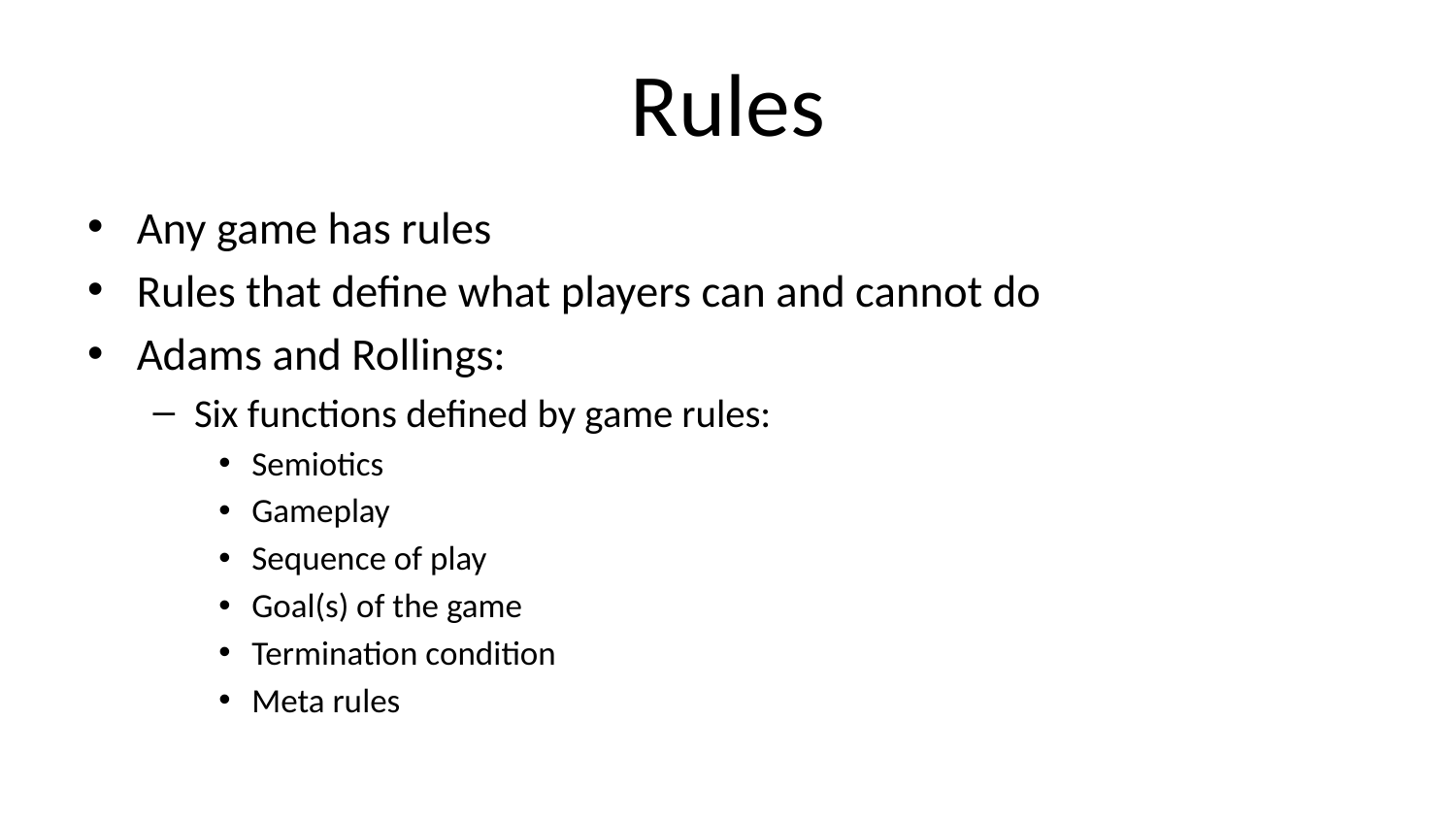

# Rules
Any game has rules
Rules that define what players can and cannot do
Adams and Rollings:
Six functions defined by game rules:
Semiotics
Gameplay
Sequence of play
Goal(s) of the game
Termination condition
Meta rules